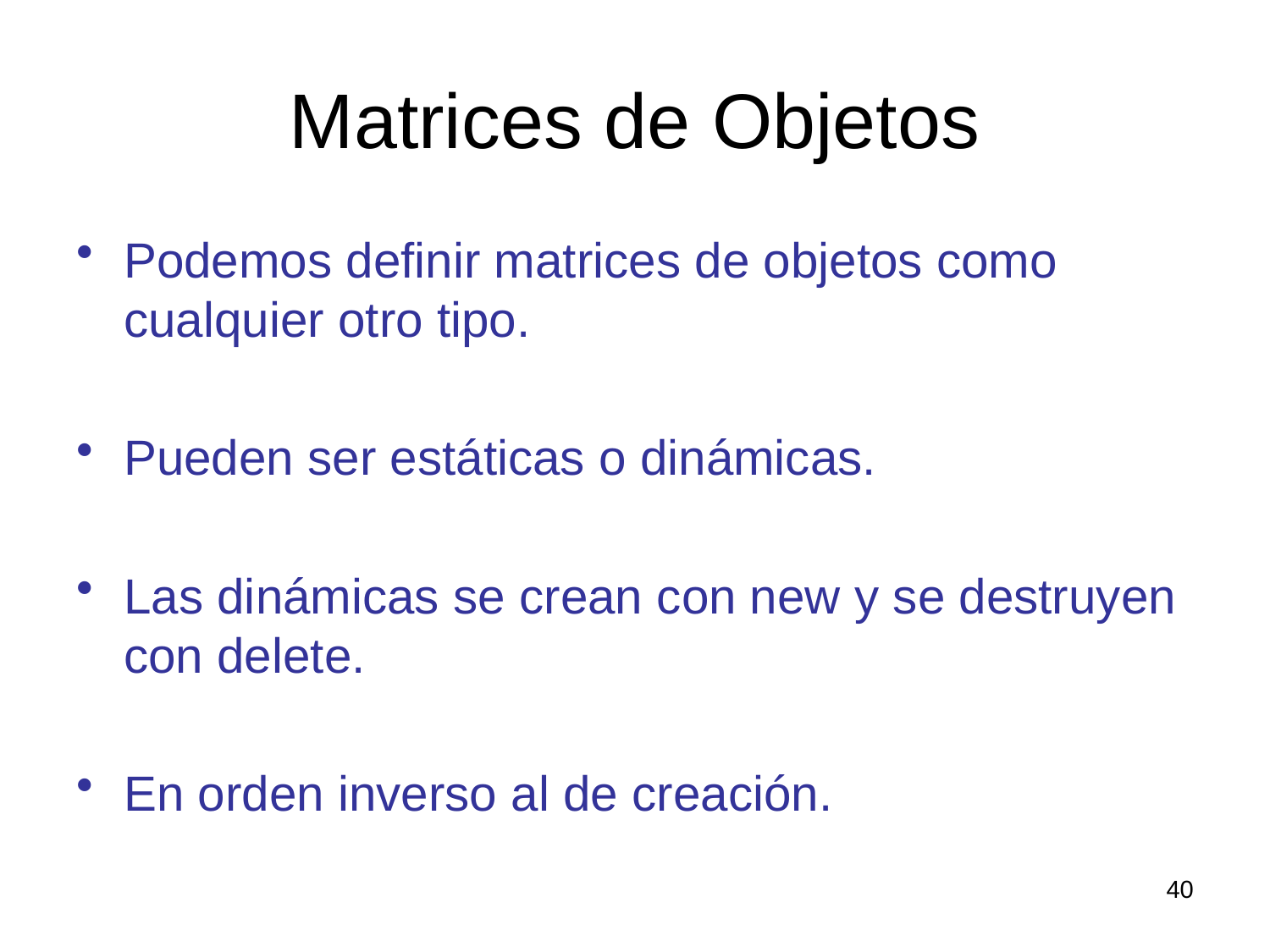

# Matrices de Objetos
Podemos definir matrices de objetos como cualquier otro tipo.

Pueden ser estáticas o dinámicas.

Las dinámicas se crean con new y se destruyen con delete.

En orden inverso al de creación.

40